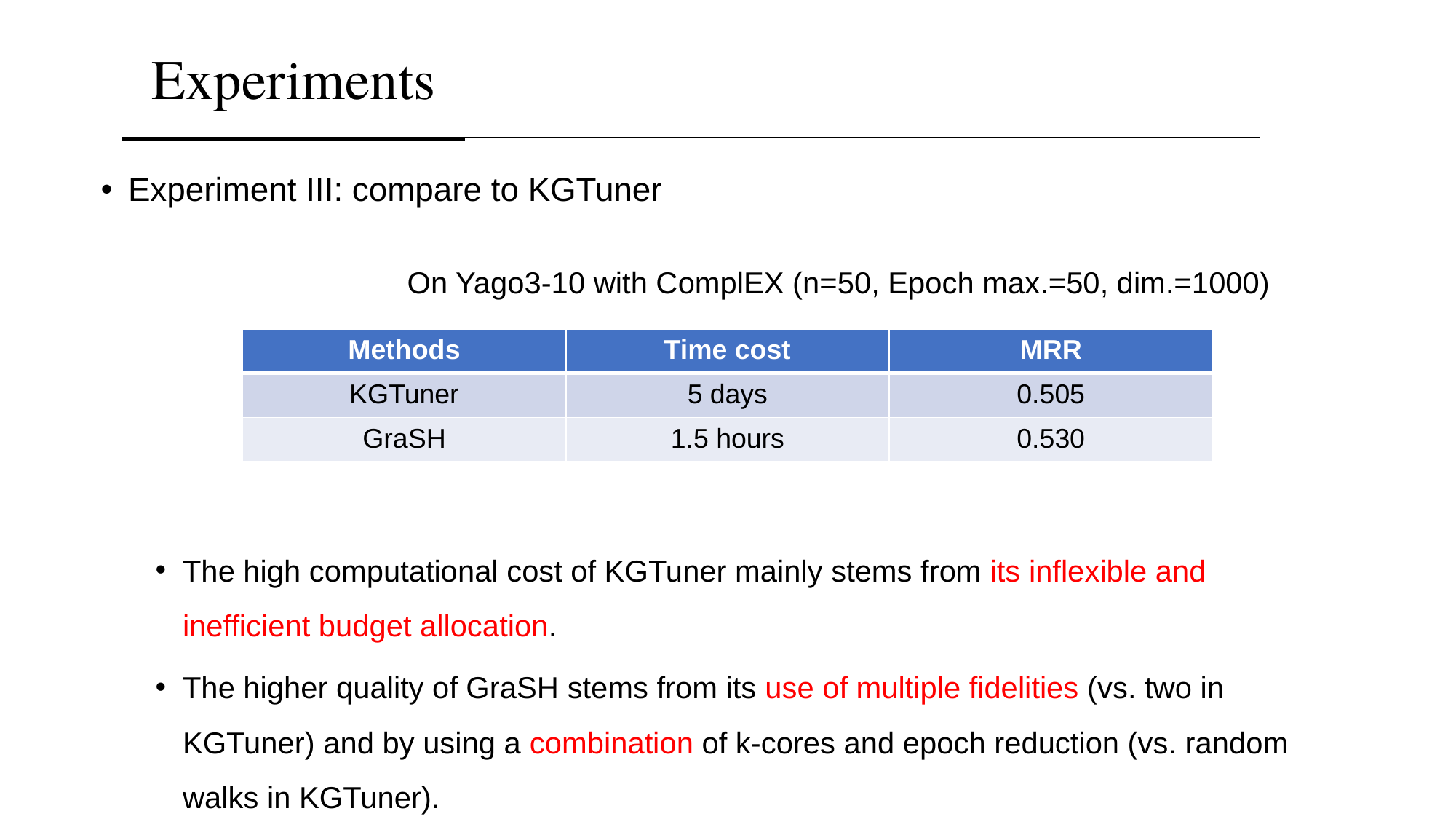

# Experiments
Experiment III: compare to KGTuner

		    On Yago3-10 with ComplEX (n=50, Epoch max.=50, dim.=1000)

The high computational cost of KGTuner mainly stems from its inflexible and inefficient budget allocation.
The higher quality of GraSH stems from its use of multiple fidelities (vs. two in KGTuner) and by using a combination of k-cores and epoch reduction (vs. random walks in KGTuner).

| Methods | Time cost | MRR |
| --- | --- | --- |
| KGTuner | 5 days | 0.505 |
| GraSH | 1.5 hours | 0.530 |